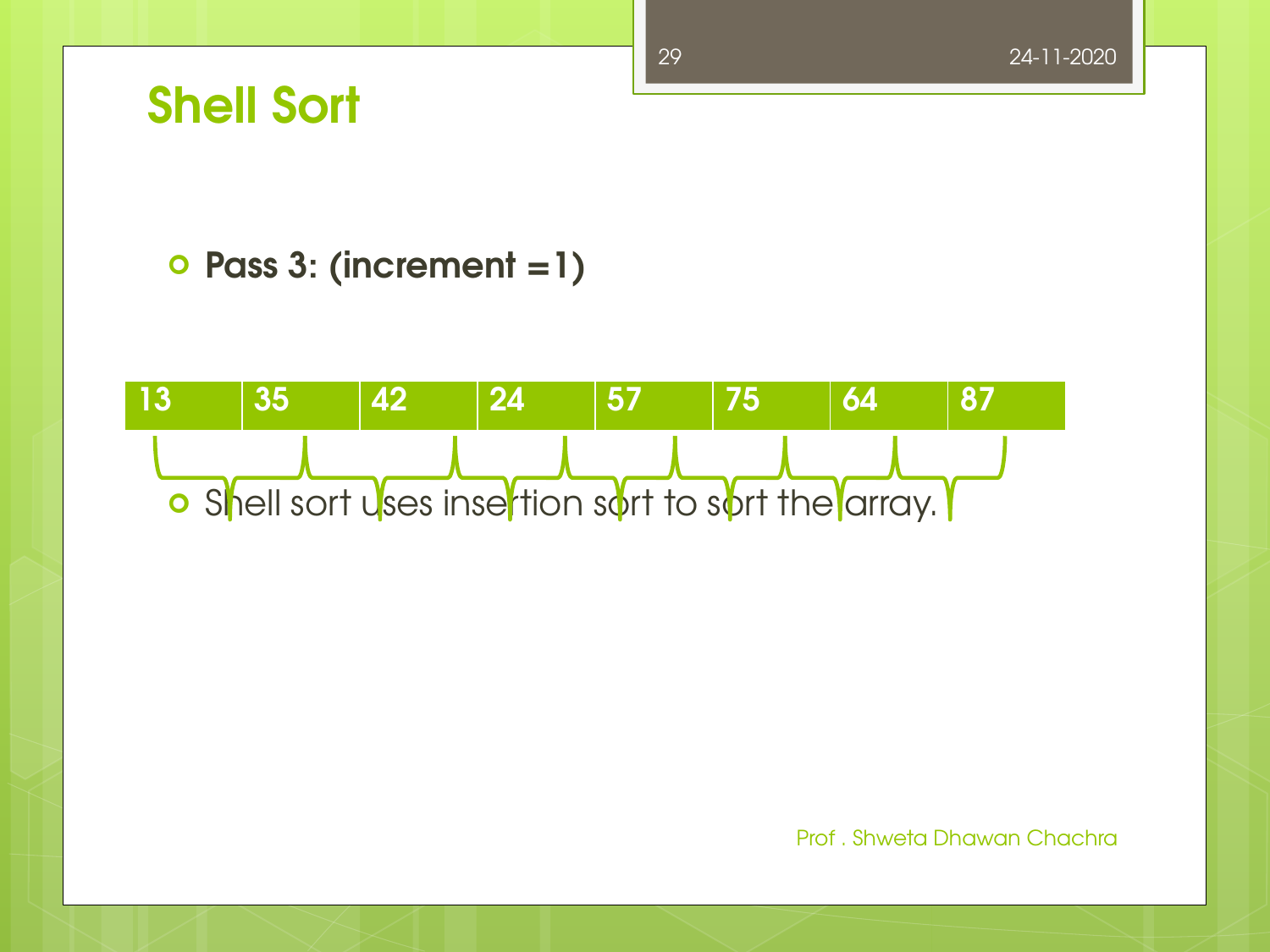

29
24-11-2020
# Shell Sort

Pass 3: (increment =1)

Shell sort uses insertion sort to sort the array.
| 13 | 35 | 42 | 24 | 57 | 75 | 64 | 87 |
| --- | --- | --- | --- | --- | --- | --- | --- |

Prof . Shweta Dhawan Chachra